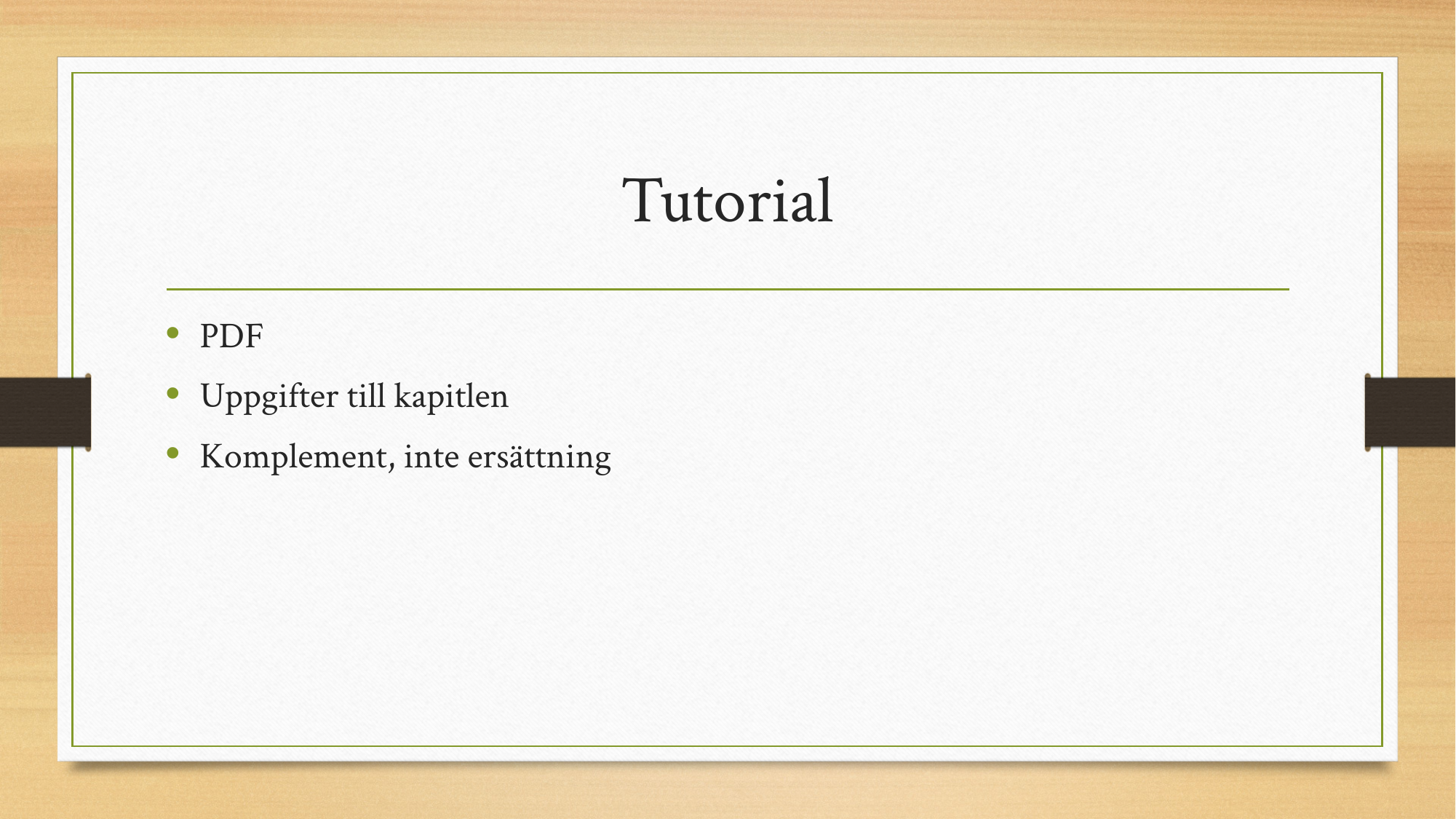

# Tutorial
PDF
Uppgifter till kapitlen
Komplement, inte ersättning